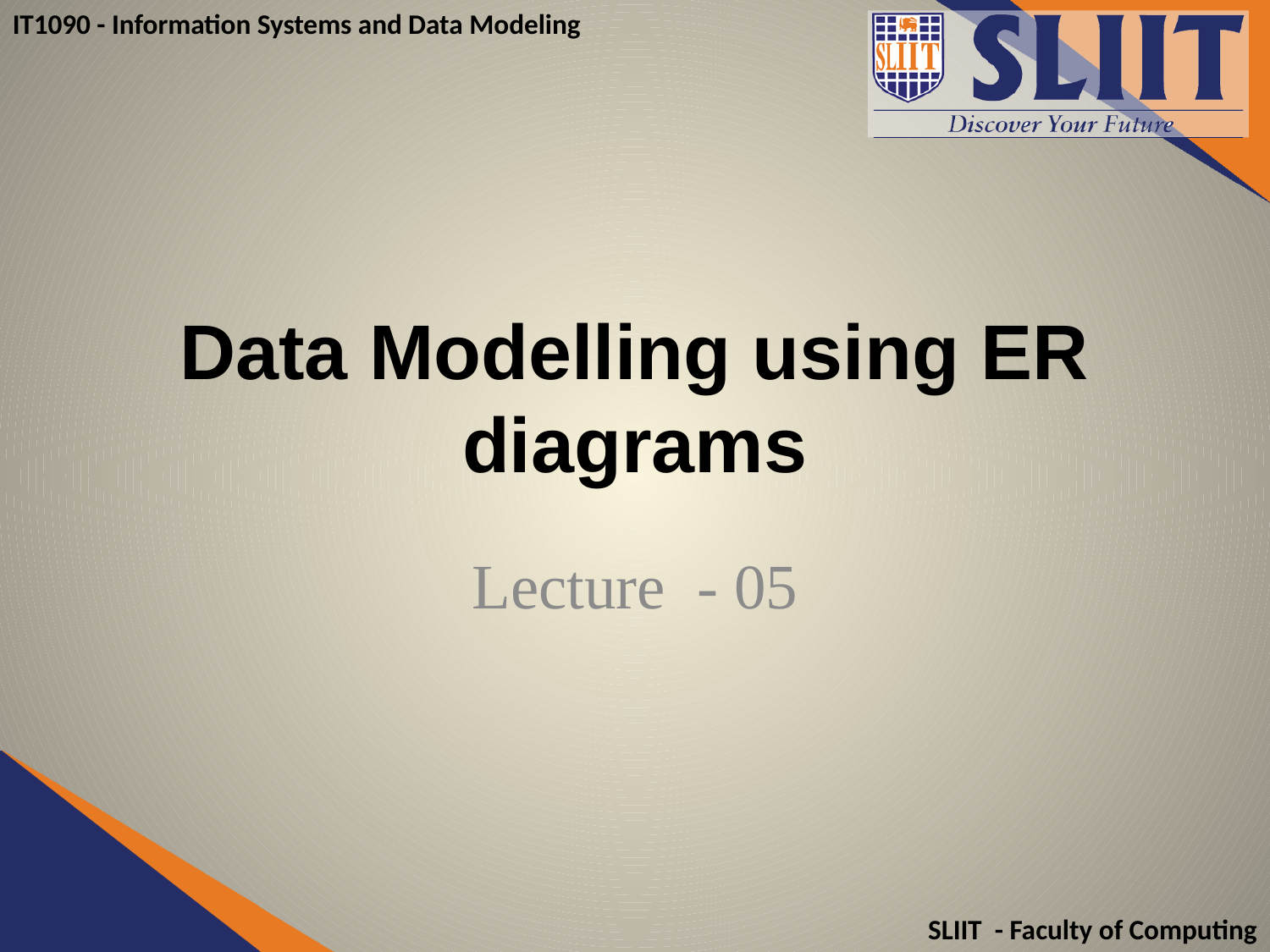

# Data Modelling using ER diagrams
Lecture  - 05